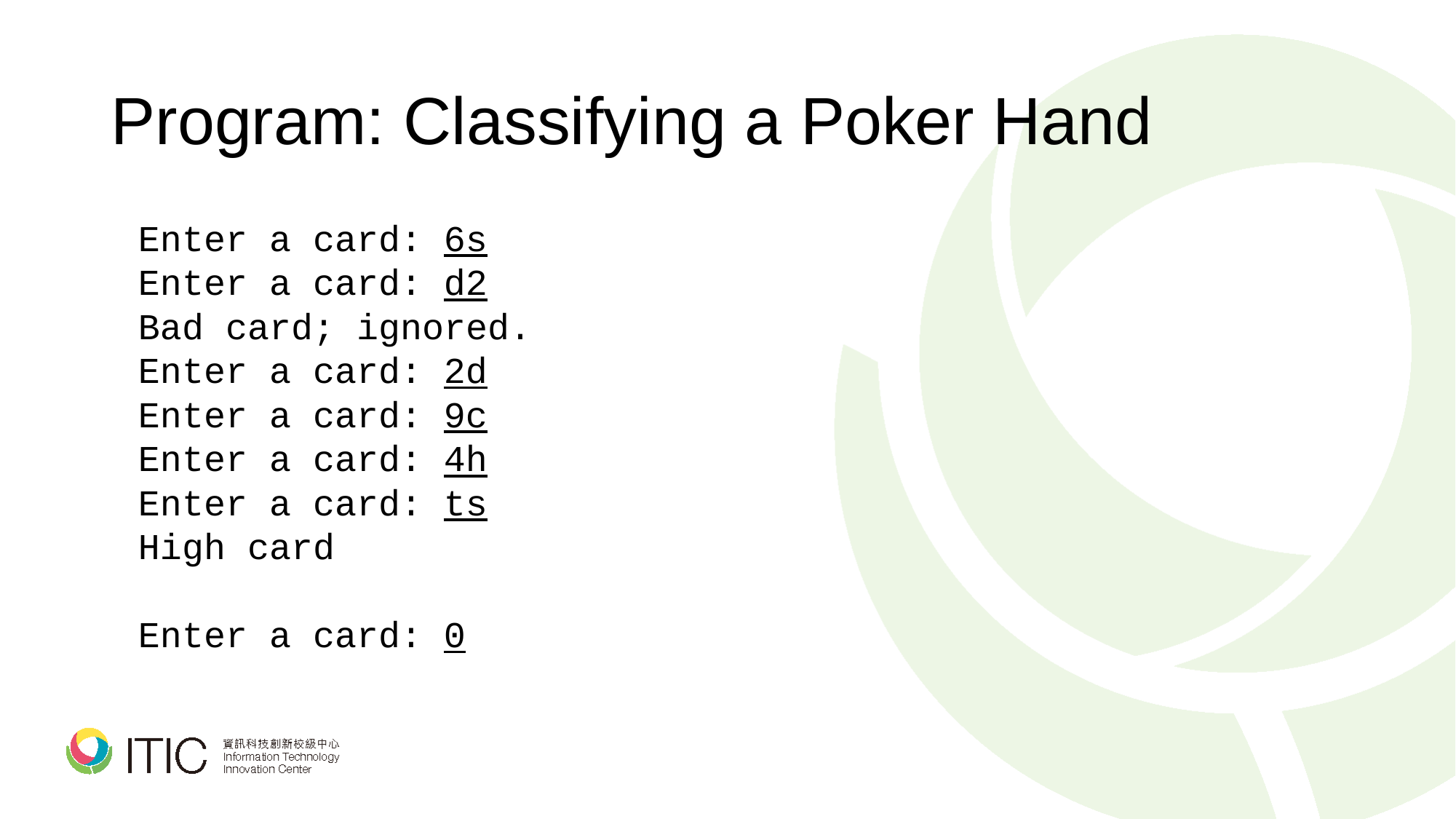

# Program: Classifying a Poker Hand
	Enter a card: 6s
	Enter a card: d2
	Bad card; ignored.
	Enter a card: 2d
	Enter a card: 9c
	Enter a card: 4h
	Enter a card: ts
	High card

	Enter a card: 0